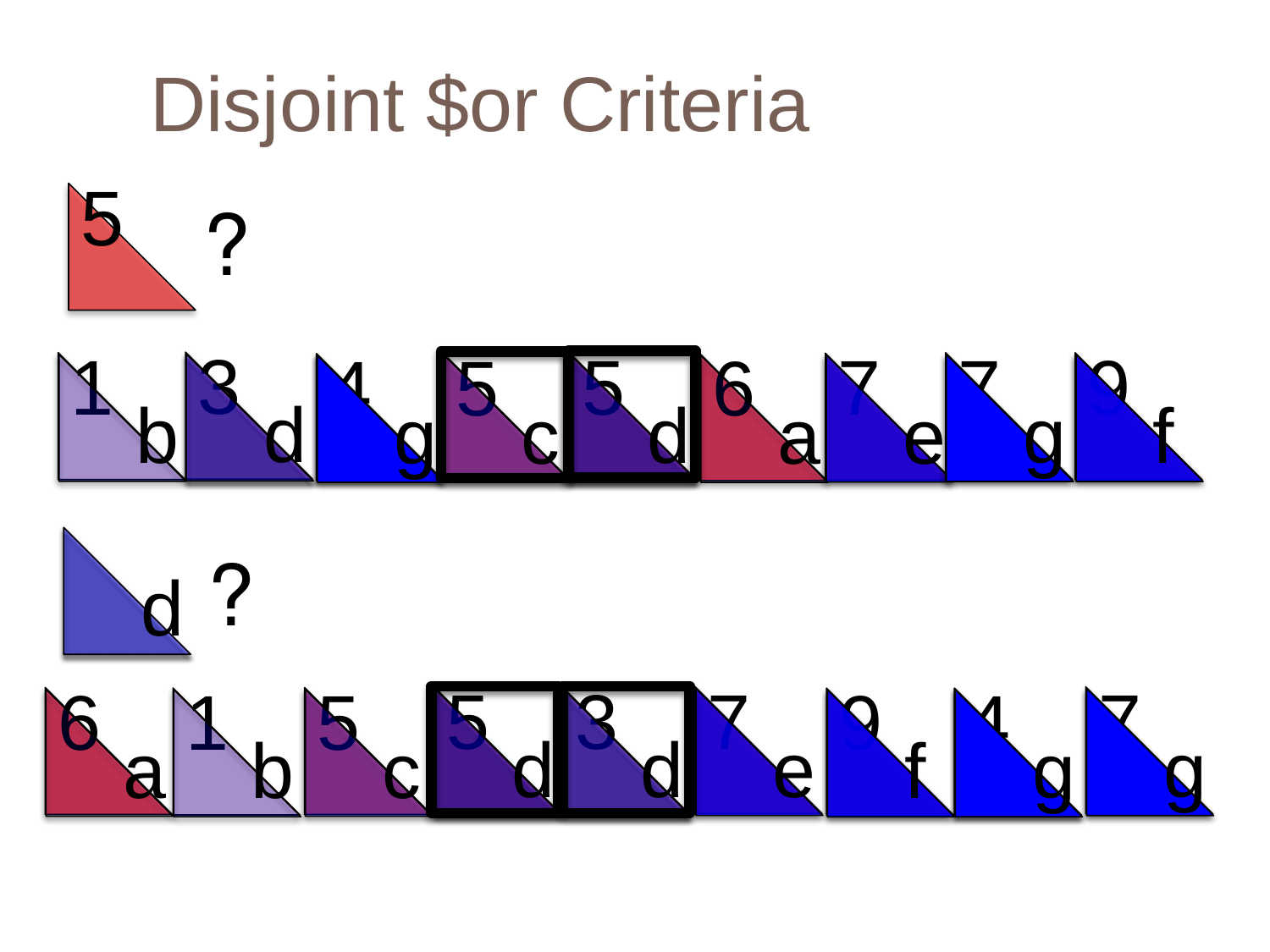

Disjoint $or Criteria
5

?
3

d
1

b
5

d
7

g
9

f
7

e
4

g
5

c
6

a

d
?
5

d
7

e
7

g
3

d
6

a
5

c
1

b
9

f
4

g